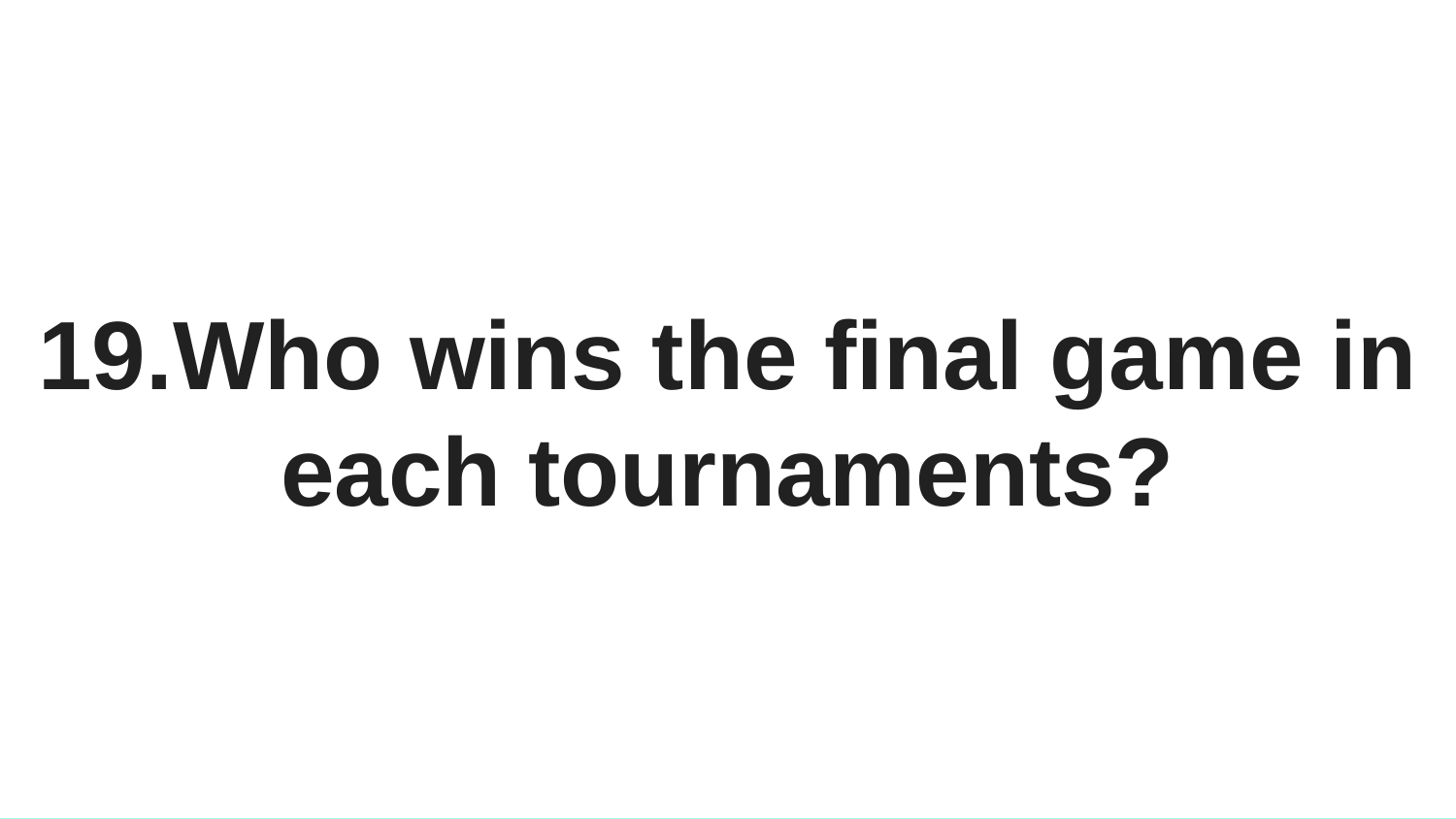

# 19.Who wins the final game in each tournaments?